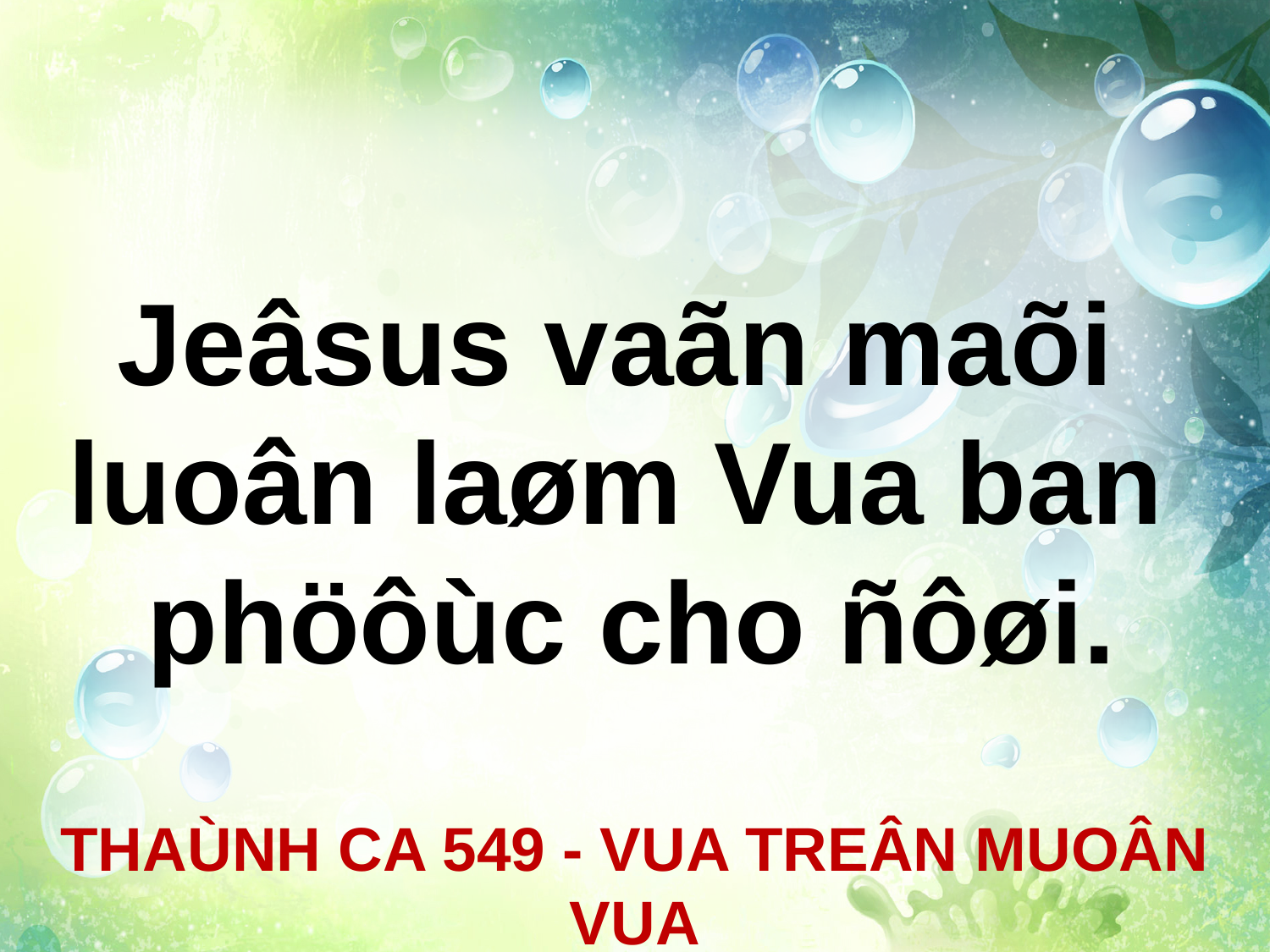

Jeâsus vaãn maõi
luoân laøm Vua ban
phöôùc cho ñôøi.
THAÙNH CA 549 - VUA TREÂN MUOÂN VUA